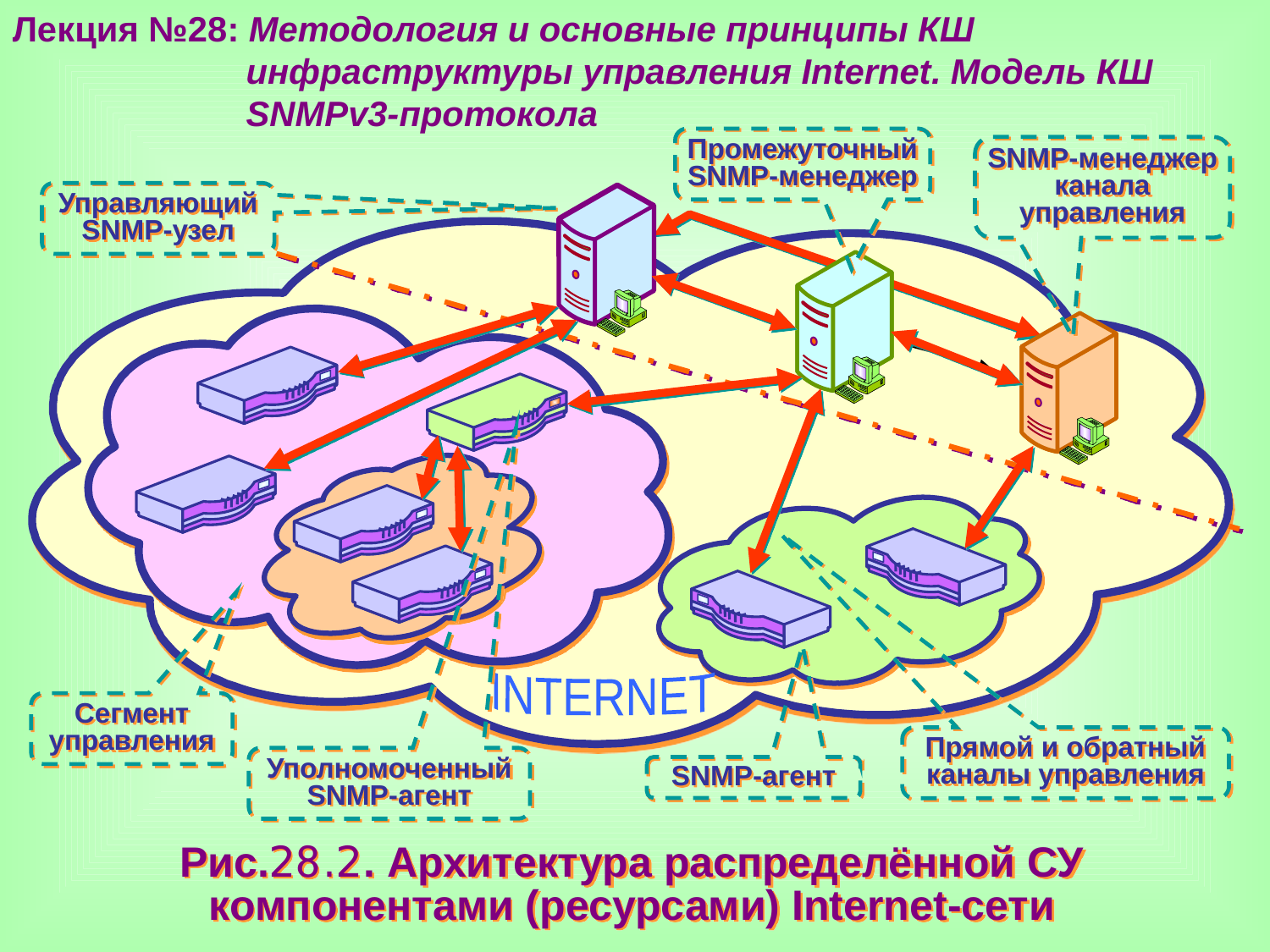

Лекция №28: Методология и основные принципы КШ
                        инфраструктуры управления Internet. Модель КШ
                        SNMPv3-протокола
Промежуточный SNMP-менеджер
SNMP-менеджер
канала управления
Управляющий SNMP-узел

 INTERNET
Сегмент
управления
Прямой и обратный каналы управления
Уполномоченный
SNMP-агент
SNMP-агент
Рис.28.2. Архитектура распределённой СУ компонентами (ресурсами) Internet-сети